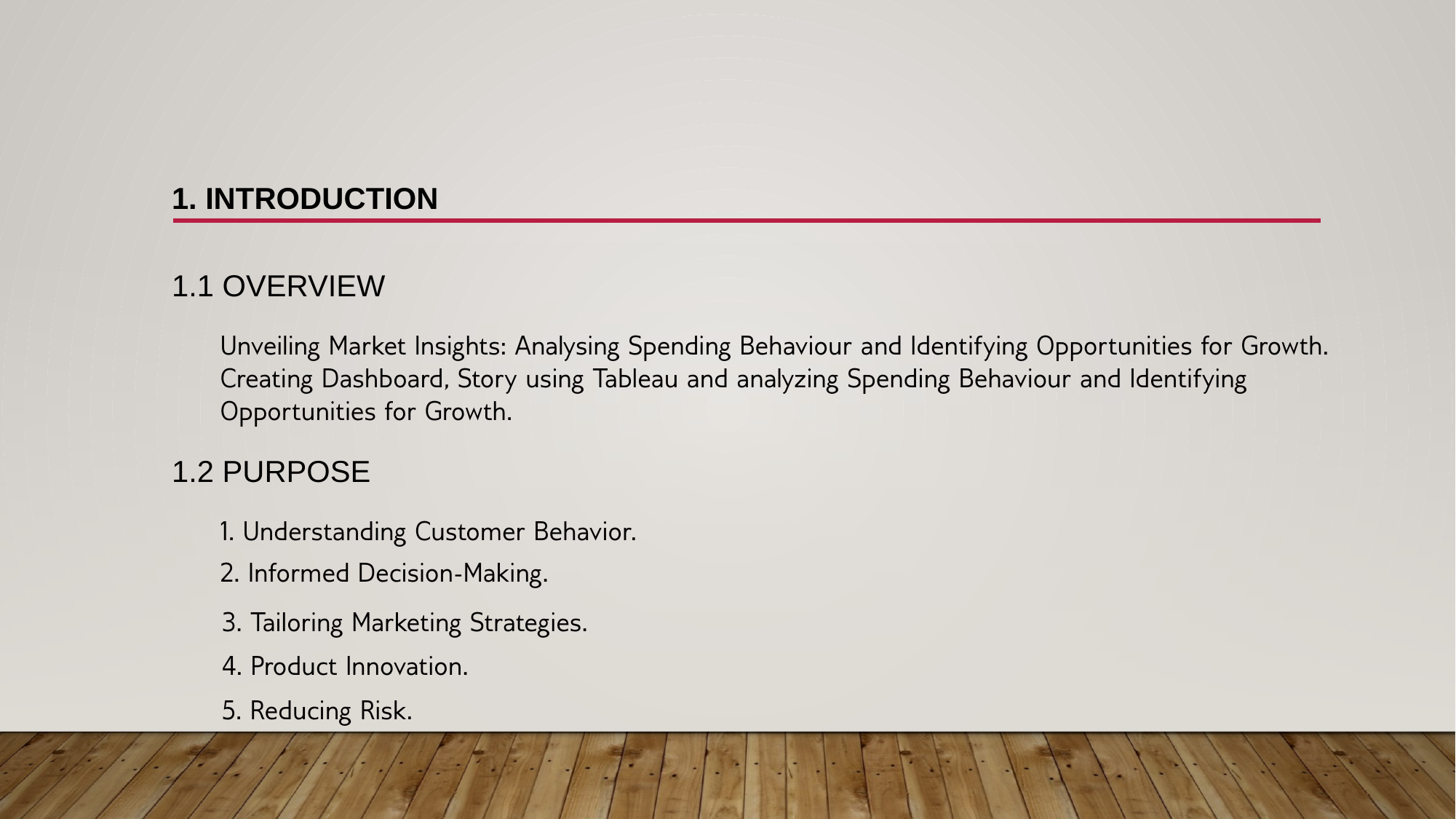

1. INTRODUCTION
1.1 OVERVIEW
Unveiling Market Insights: Analysing Spending Behaviour and Identifying Opportunities for Growth. Creating Dashboard, Story using Tableau and analyzing Spending Behaviour and Identifying Opportunities for Growth.
1.2 PURPOSE
1. Understanding Customer Behavior.

2. Informed Decision-Making.

3. Tailoring Marketing Strategies.
4. Product Innovation.
5. Reducing Risk.